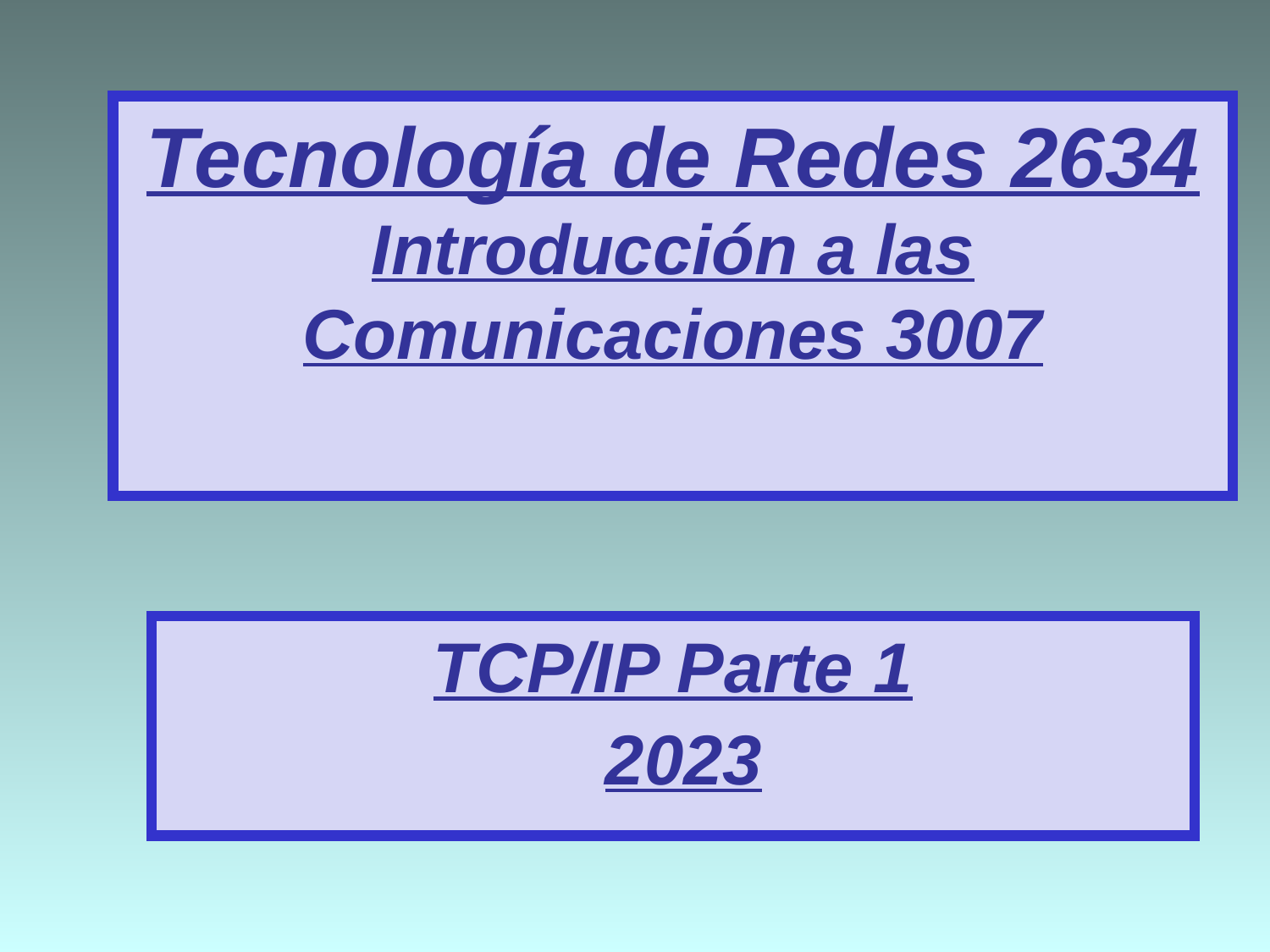

# Tecnología de Redes 2634 Introducción a las Comunicaciones 3007
TCP/IP Parte 1
 2023